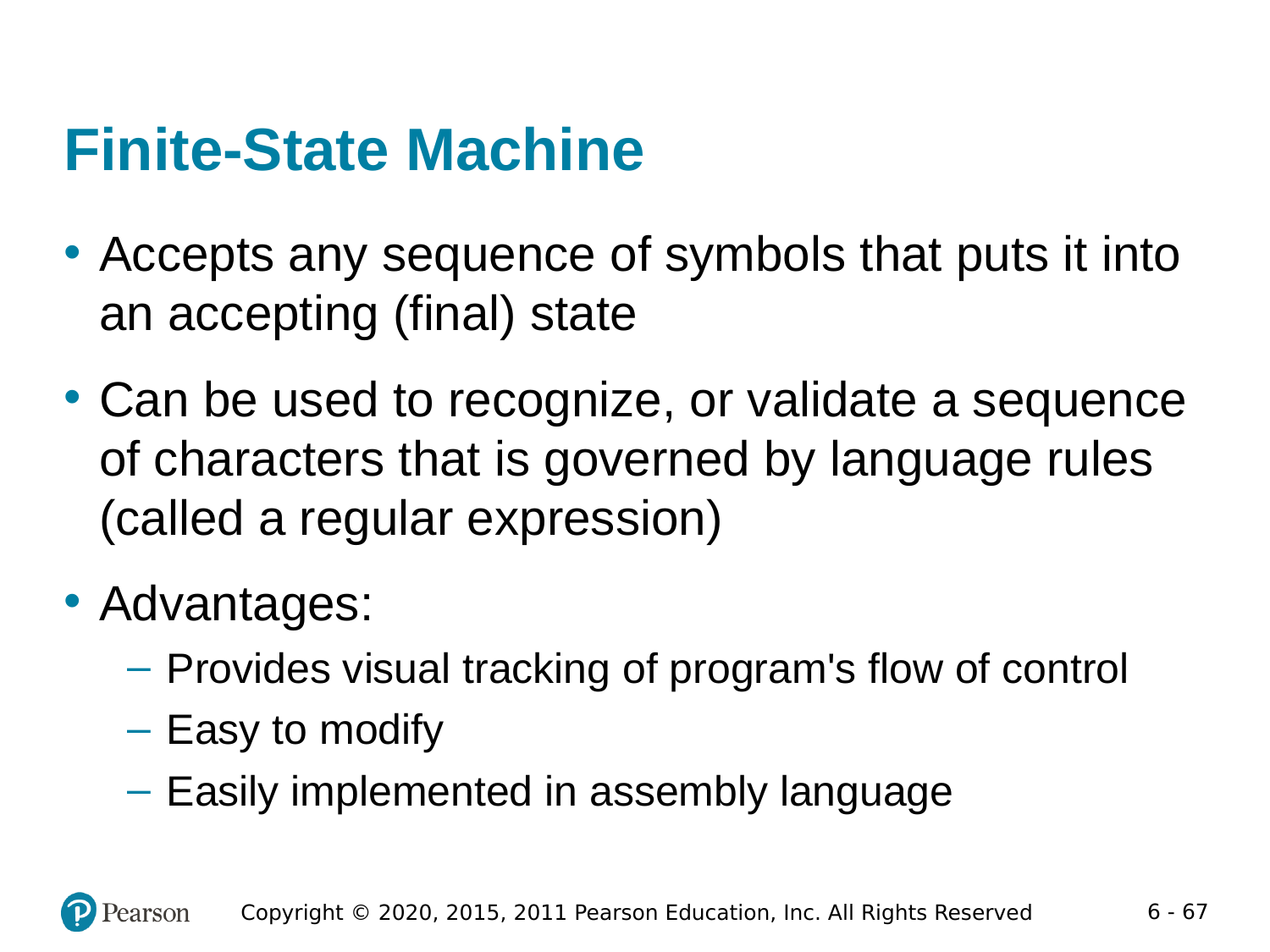

# Finite-State Machine
Accepts any sequence of symbols that puts it into an accepting (final) state
Can be used to recognize, or validate a sequence of characters that is governed by language rules (called a regular expression)
Advantages:
Provides visual tracking of program's flow of control
Easy to modify
Easily implemented in assembly language